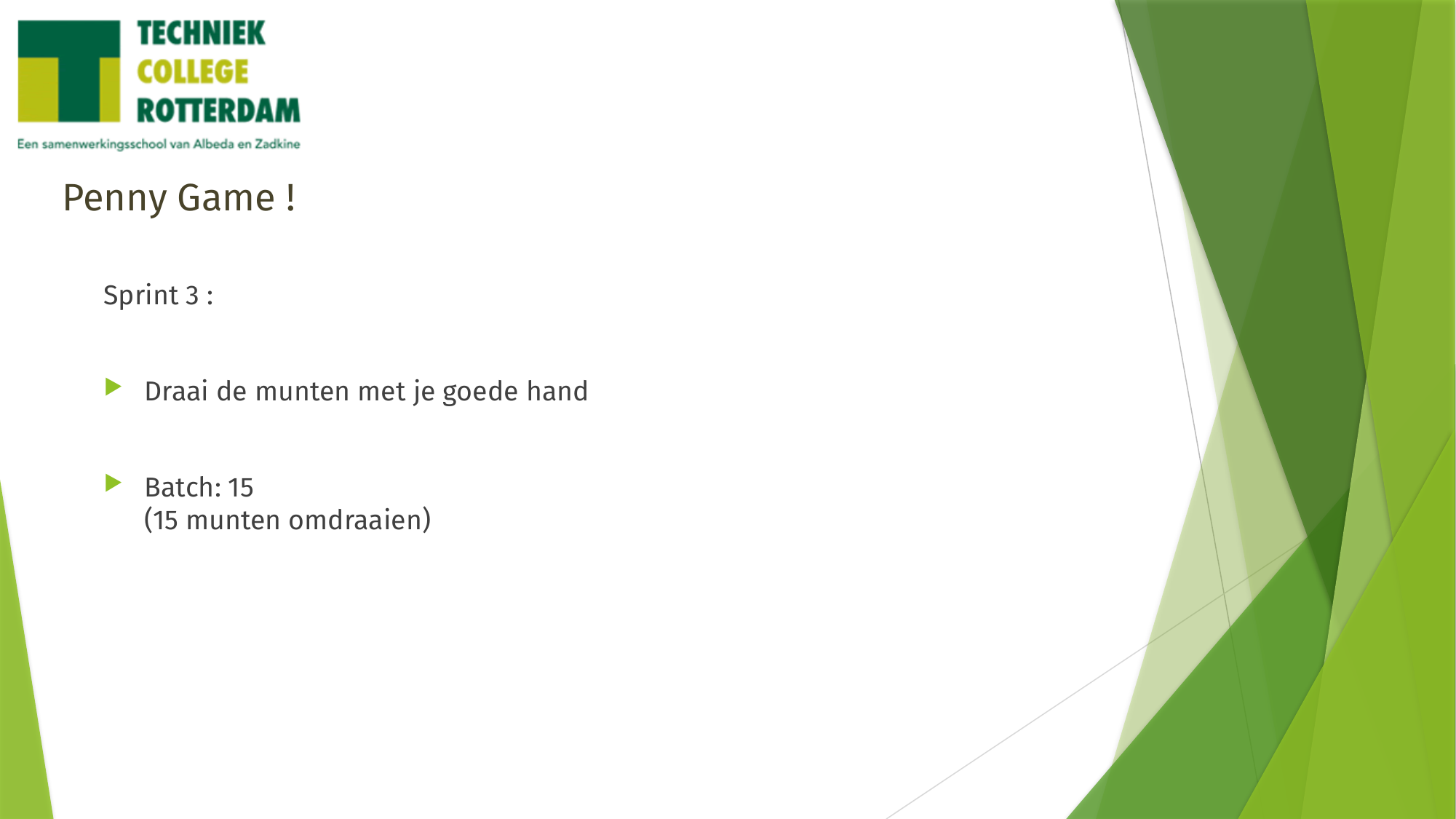

# Penny Game !

Sprint 3 :

Draai de munten met je goede hand

Batch: 15
(15 munten omdraaien)